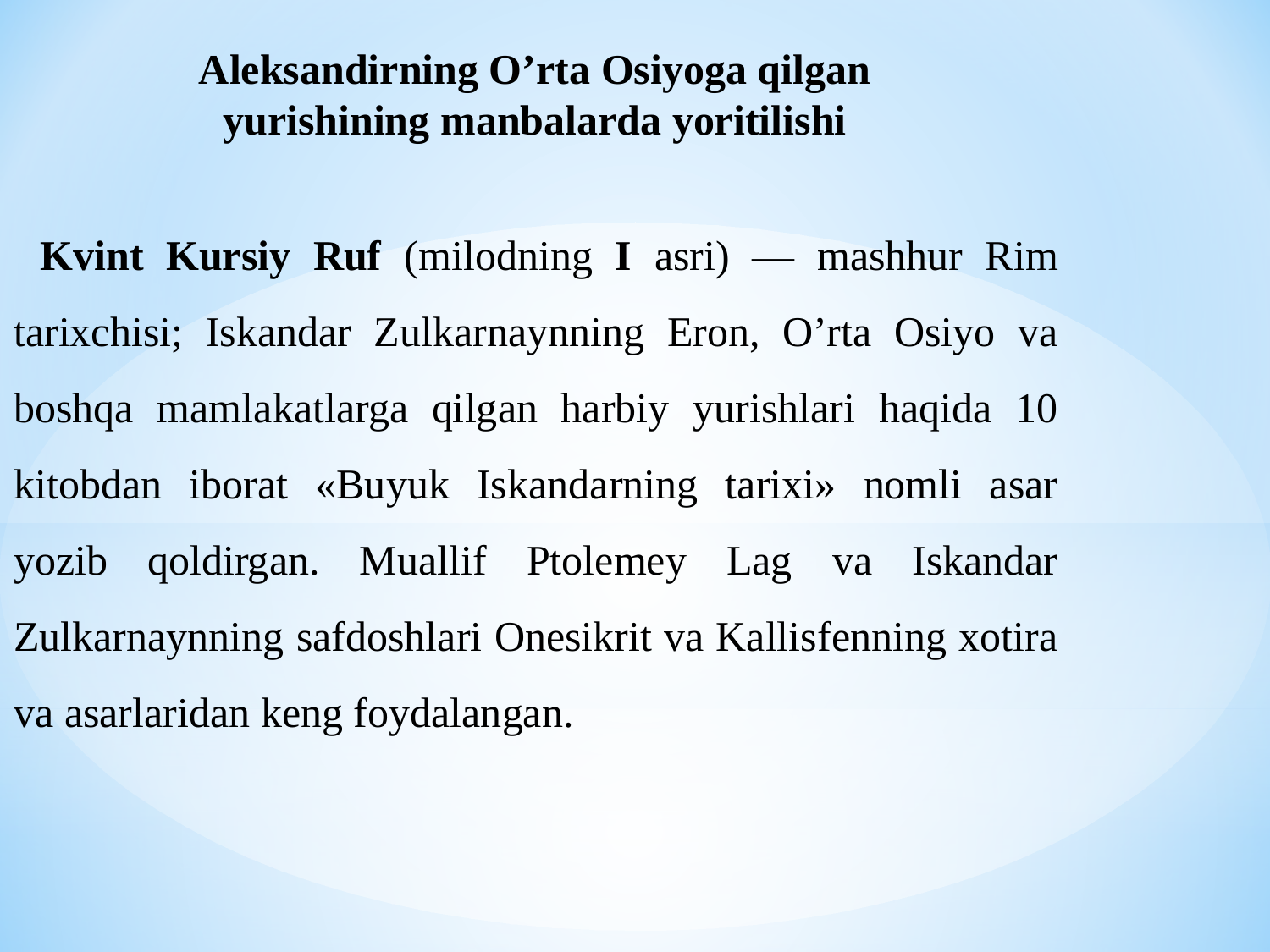

Aleksandirning O’rta Osiyoga qilgan yurishining manbalarda yoritilishi
Kvint Kursiy Ruf (milodning I asri) — mashhur Rim tarixchisi; Iskandar Zulkarnaynning Eron, O’rta Osiyo va boshqa mamlakatlarga qilgan harbiy yurishlari haqida 10 kitobdan iborat «Buyuk Iskandarning tarixi» nomli asar yozib qoldirgan. Muallif Ptolemey Lag va Iskandar Zulkarnaynning safdoshlari Onesikrit va Kallisfenning xotira va asarlaridan keng foydalangan.